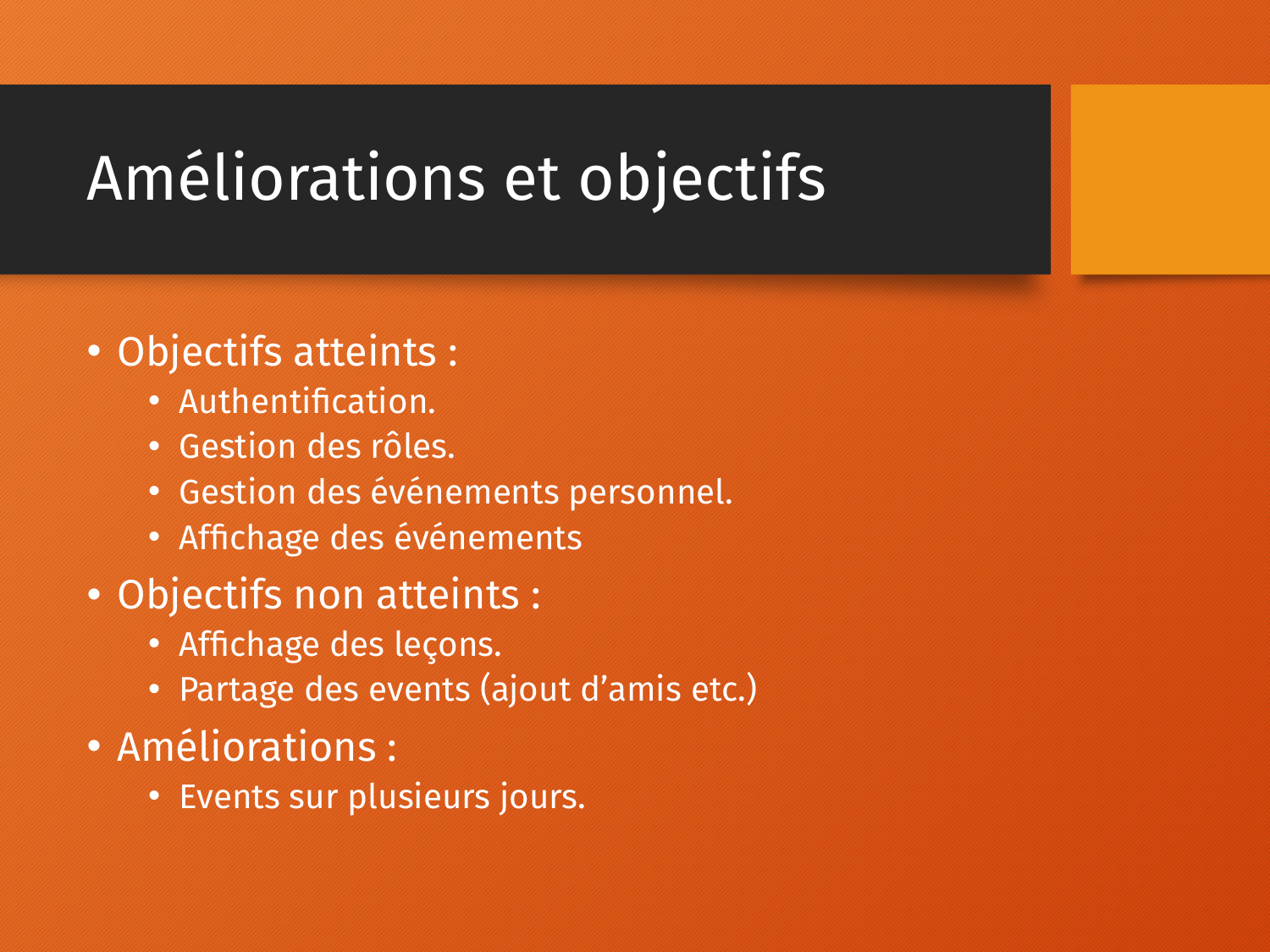

# Améliorations et objectifs
Objectifs atteints :
Authentification.
Gestion des rôles.
Gestion des événements personnel.
Affichage des événements
Objectifs non atteints :
Affichage des leçons.
Partage des events (ajout d’amis etc.)
Améliorations :
Events sur plusieurs jours.